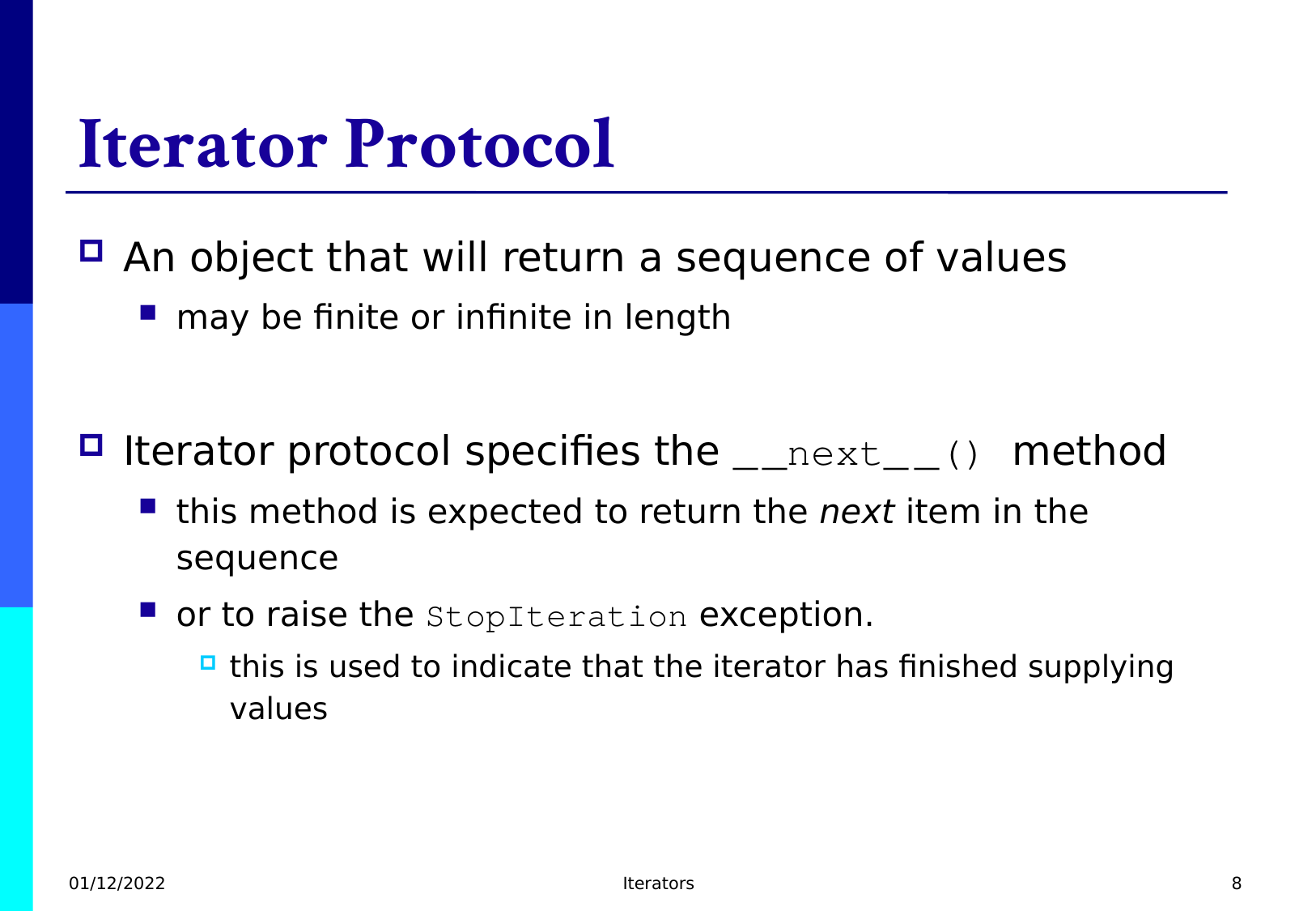

# Iterator Protocol
An object that will return a sequence of values
may be finite or infinite in length

Iterator protocol specifies the _ _next_ _() method
this method is expected to return the next item in the sequence
or to raise the StopIteration exception.
this is used to indicate that the iterator has finished supplying values

01/12/2022
Iterators
8